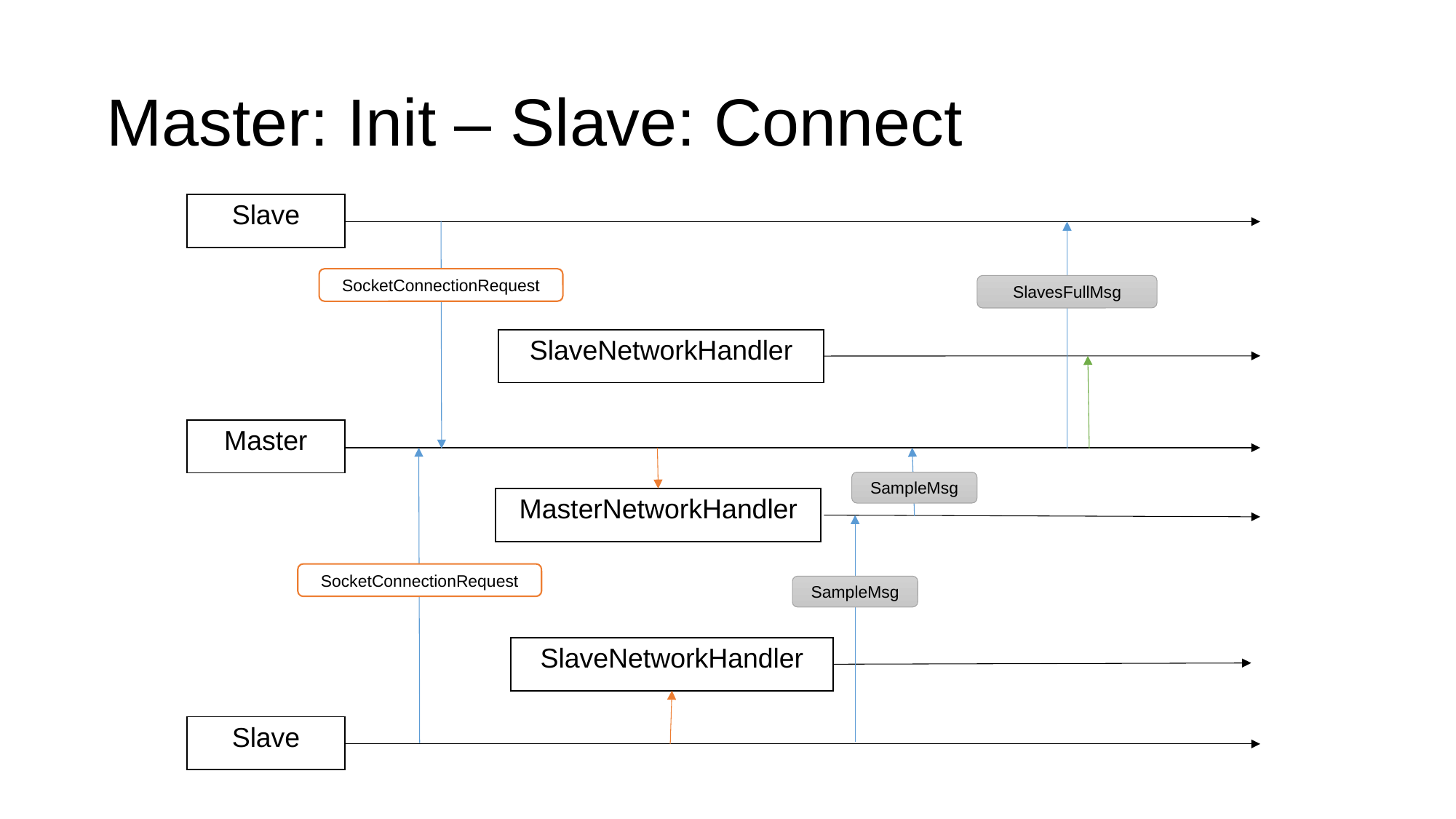

# Master: Init – Slave: Connect
| Slave |
| --- |
SocketConnectionRequest
SlavesFullMsg
| SlaveNetworkHandler |
| --- |
| Master |
| --- |
SampleMsg
| MasterNetworkHandler |
| --- |
SocketConnectionRequest
SampleMsg
| SlaveNetworkHandler |
| --- |
| Slave |
| --- |